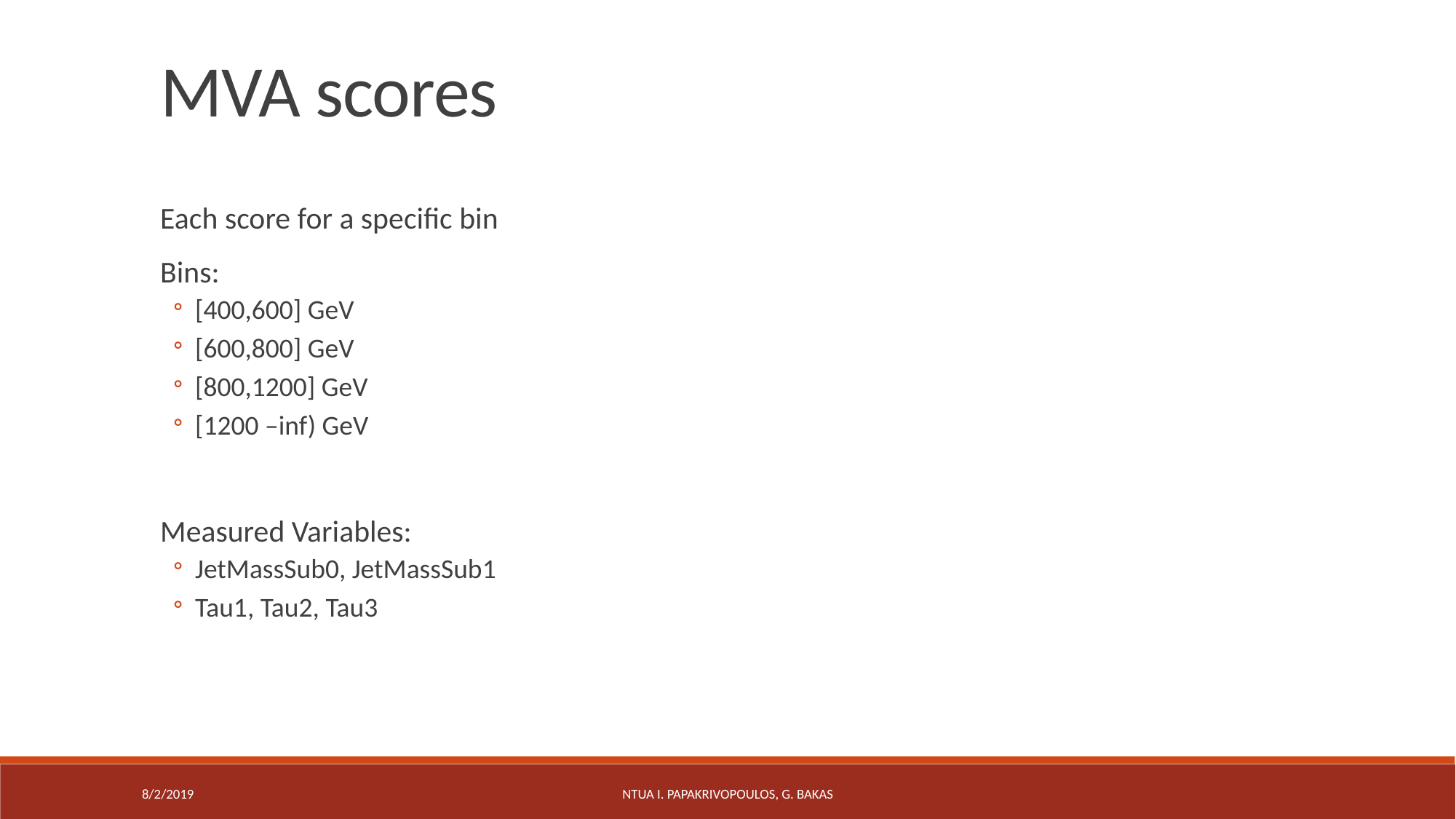

MVA scores
Each score for a specific bin
Bins:
[400,600] GeV
[600,800] GeV
[800,1200] GeV
[1200 –inf) GeV

Measured Variables:
JetMassSub0, JetMassSub1
Tau1, Tau2, Tau3
8/2/2019
NTUA I. Papakrivopoulos, G. Bakas